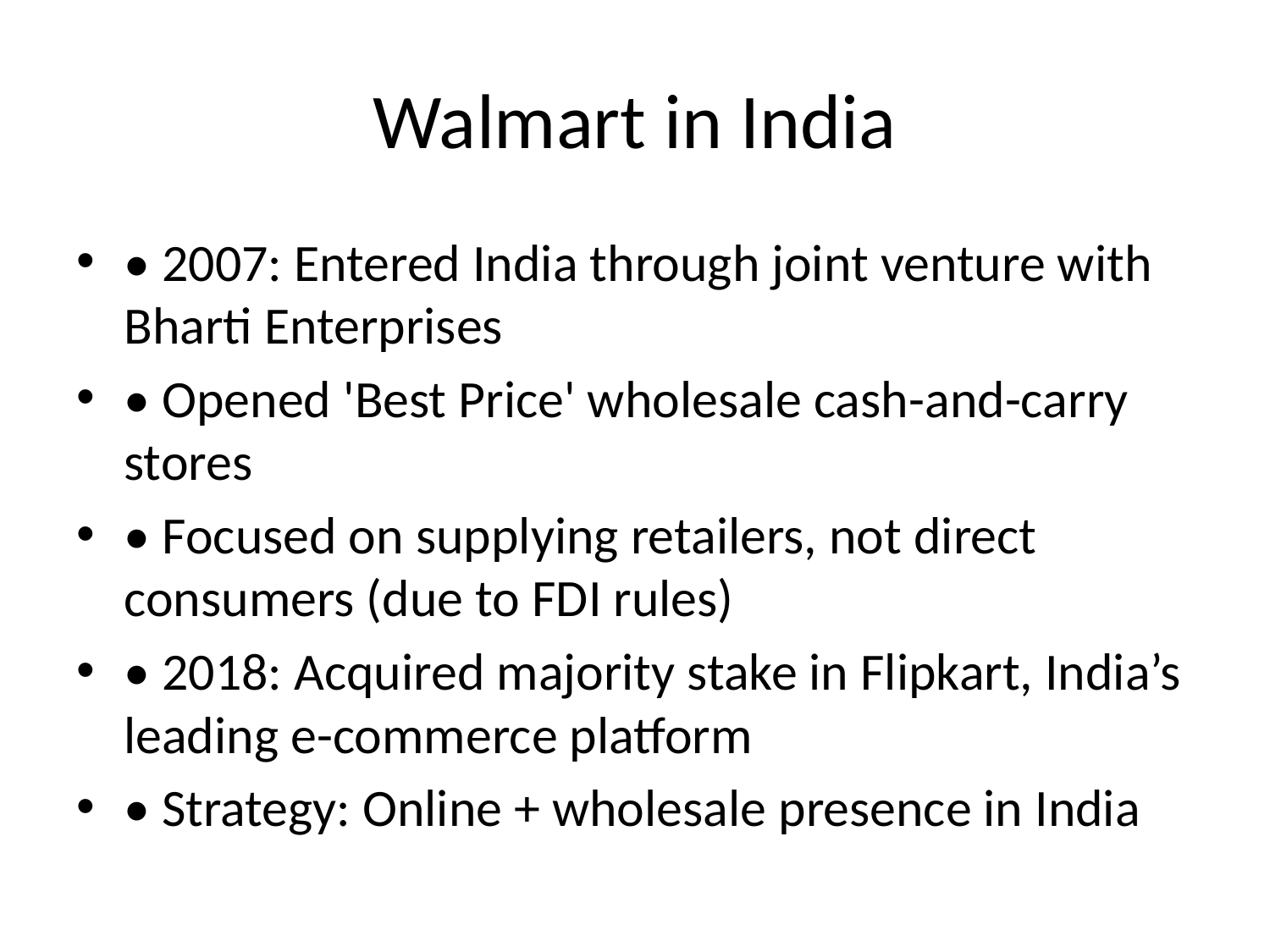

# Walmart in India
• 2007: Entered India through joint venture with Bharti Enterprises
• Opened 'Best Price' wholesale cash-and-carry stores
• Focused on supplying retailers, not direct consumers (due to FDI rules)
• 2018: Acquired majority stake in Flipkart, India’s leading e-commerce platform
• Strategy: Online + wholesale presence in India